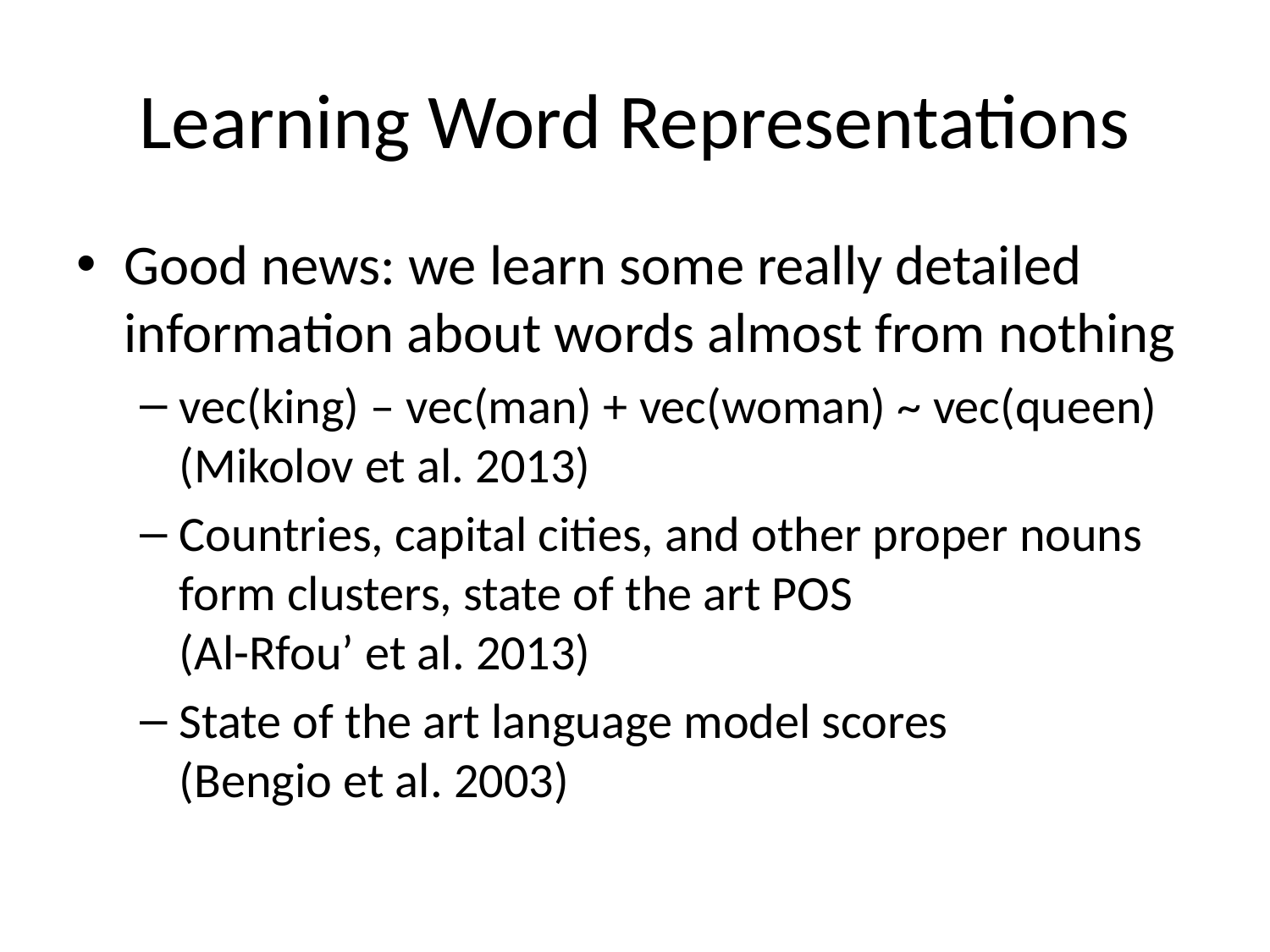

# Learning Word Representations
Good news: we learn some really detailed information about words almost from nothing
vec(king) – vec(man) + vec(woman) ~ vec(queen)
(Mikolov et al. 2013)
Countries, capital cities, and other proper nouns form clusters, state of the art POS
(Al-Rfou’ et al. 2013)
State of the art language model scores
(Bengio et al. 2003)